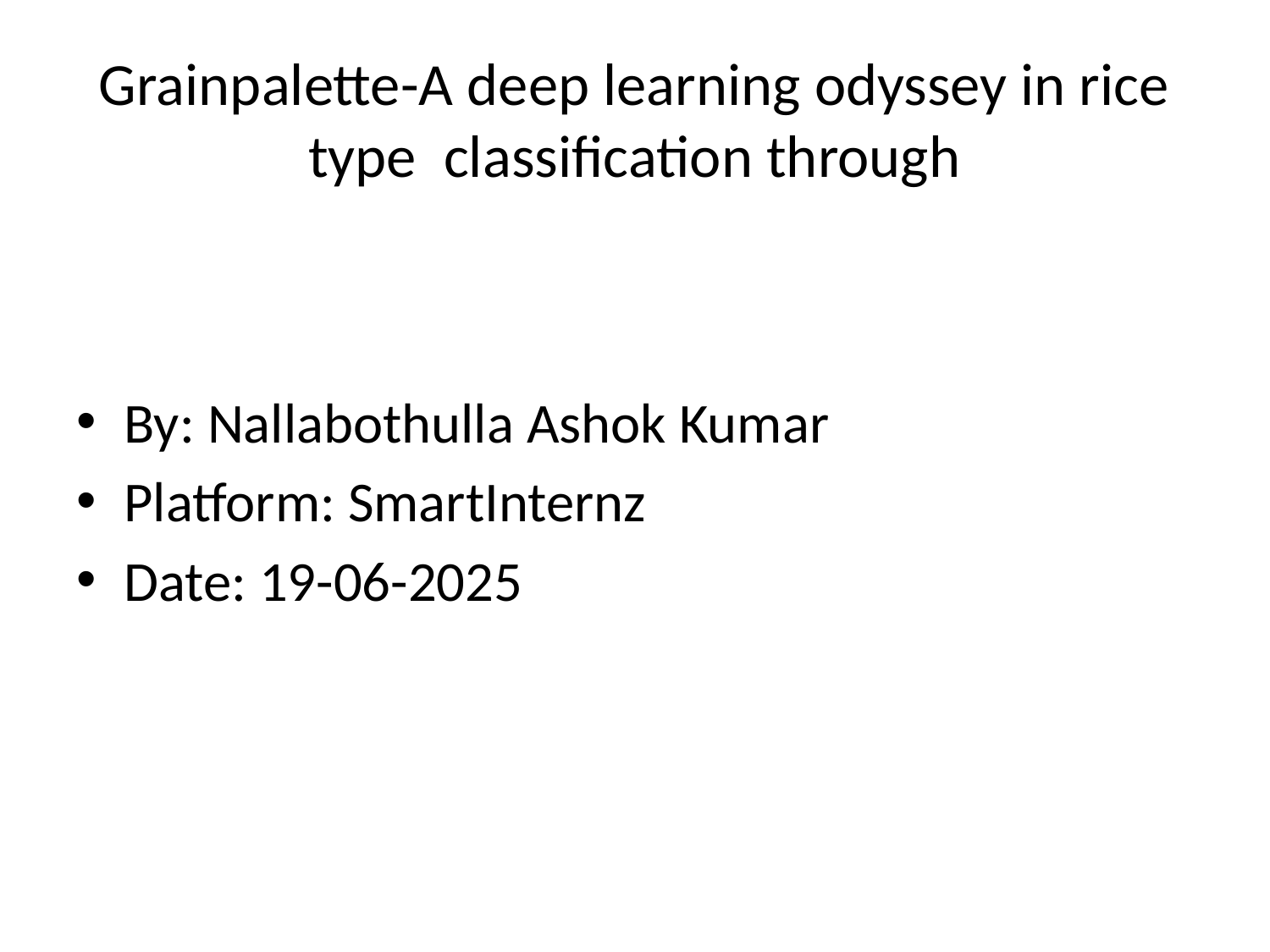

# Grainpalette-A deep learning odyssey in rice type  classification through

By: Nallabothulla Ashok Kumar
Platform: SmartInternz
Date: 19-06-2025